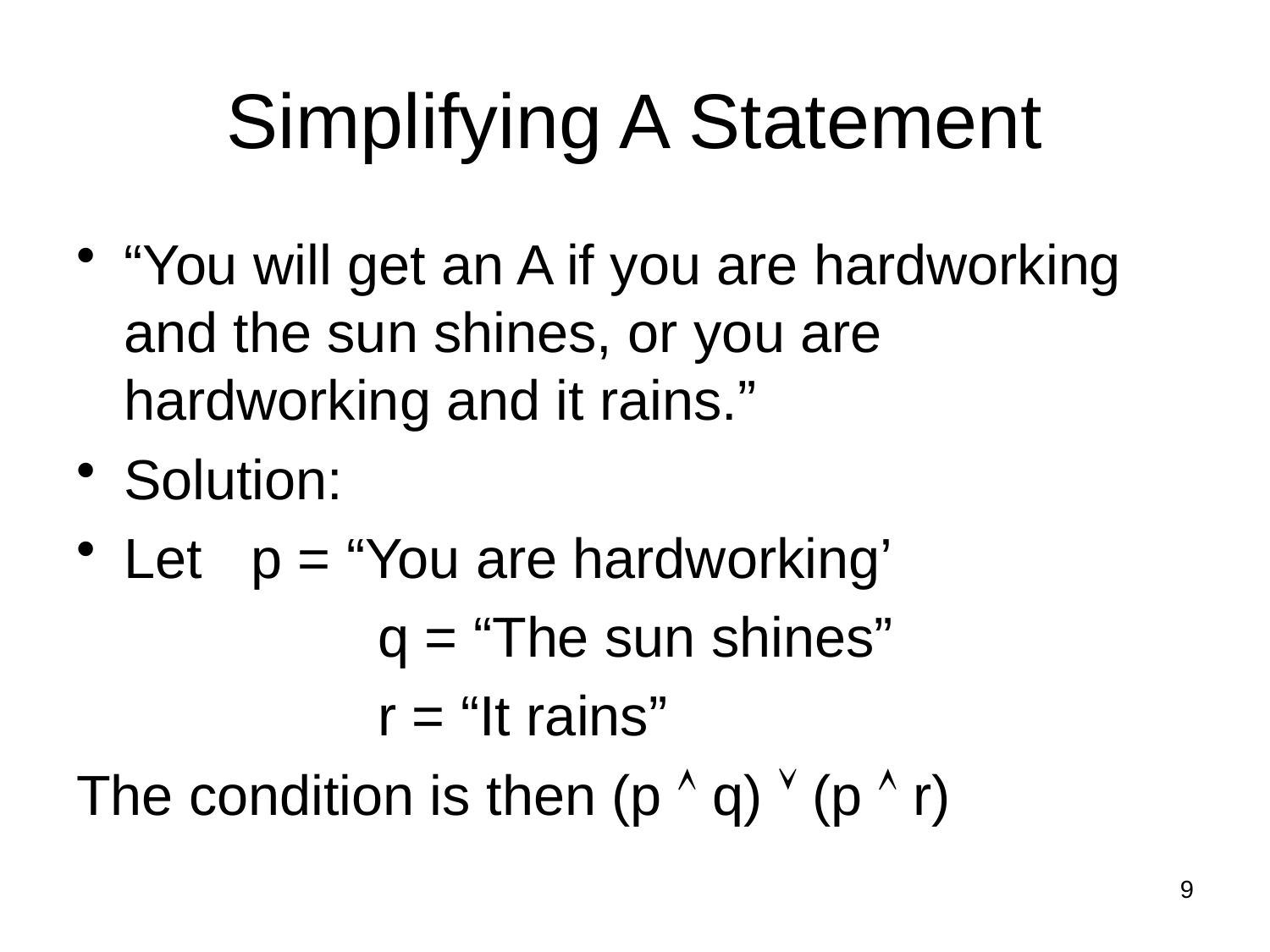

# Simplifying A Statement
“You will get an A if you are hardworking and the sun shines, or you are hardworking and it rains.”
Solution:
Let 	p = “You are hardworking’
			q = “The sun shines”
		 	r = “It rains”
The condition is then (p ∧ q) ∨ (p ∧ r)
9